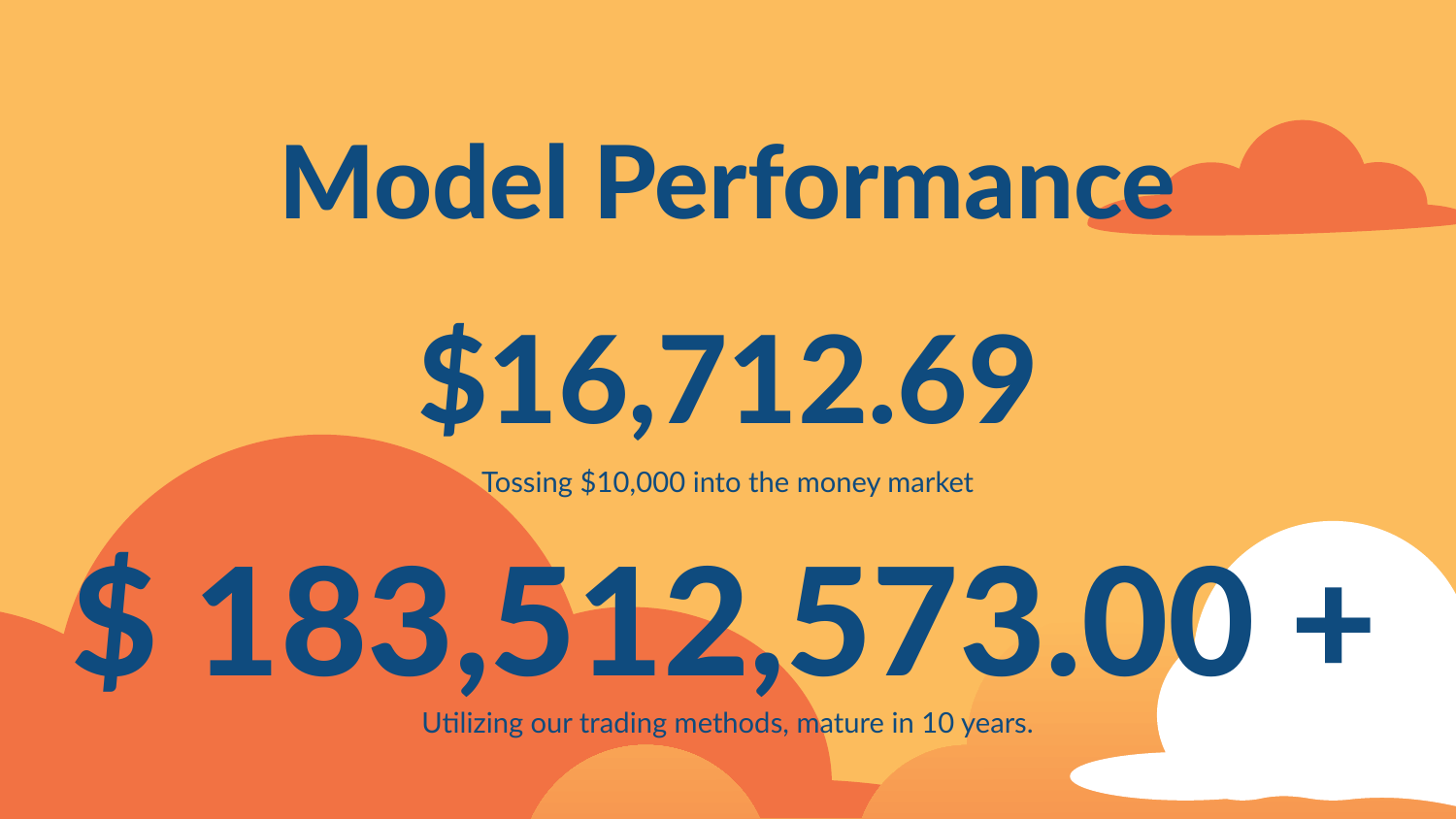

# Model Performance
$16,712.69
Tossing $10,000 into the money market
 $ 183,512,573.00 +
Utilizing our trading methods, mature in 10 years.